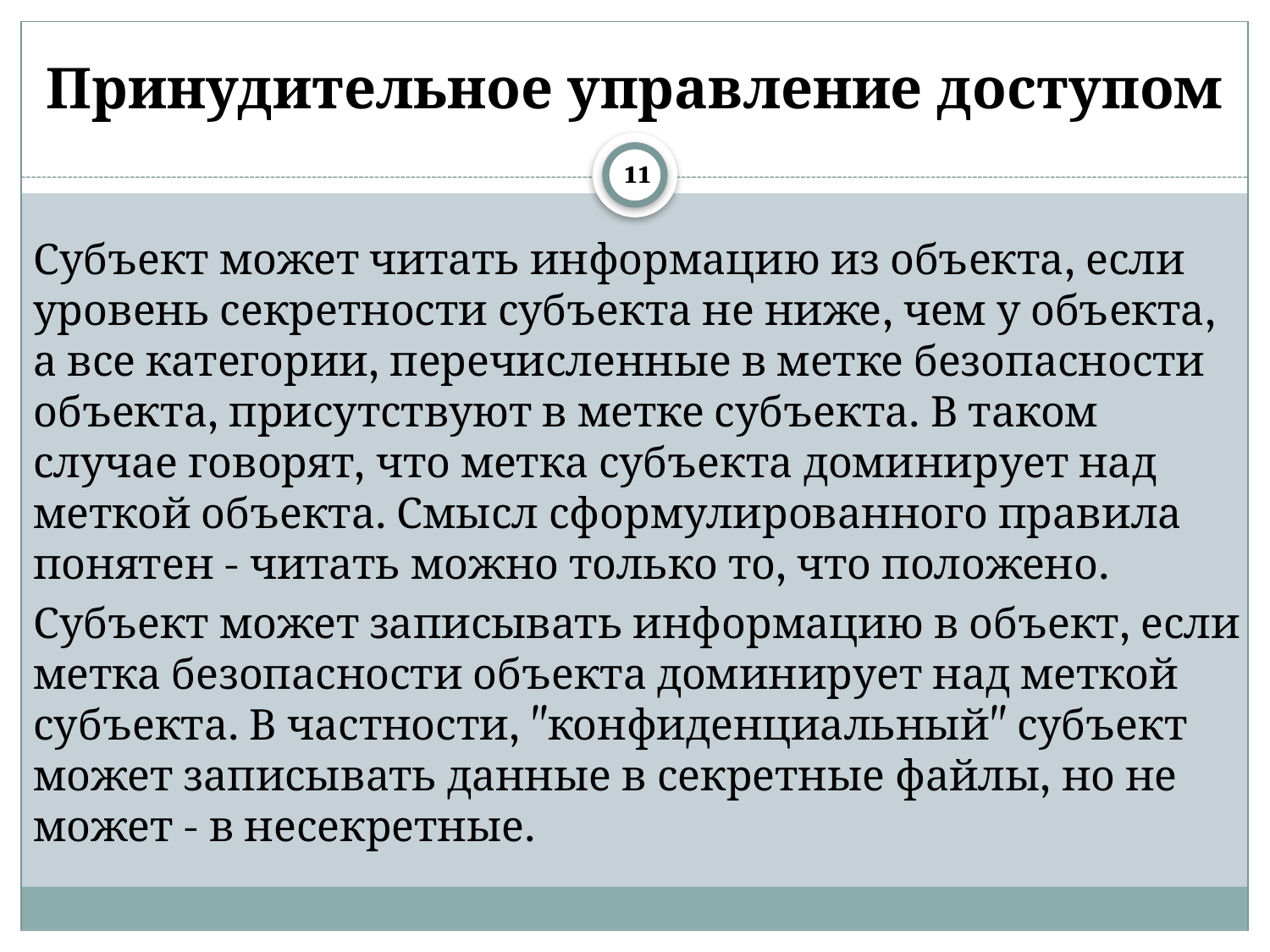

# Принудительное управление доступом
11
Субъект может читать информацию из объекта, если уровень секретности субъекта не ниже, чем у объекта, а все категории, перечисленные в метке безопасности объекта, присутствуют в метке субъекта. В таком случае говорят, что метка субъекта доминирует над меткой объекта. Смысл сформулированного правила понятен - читать можно только то, что положено.
Субъект может записывать информацию в объект, если метка безопасности объекта доминирует над меткой субъекта. В частности, "конфиденциальный" субъект может записывать данные в секретные файлы, но не может - в несекретные.